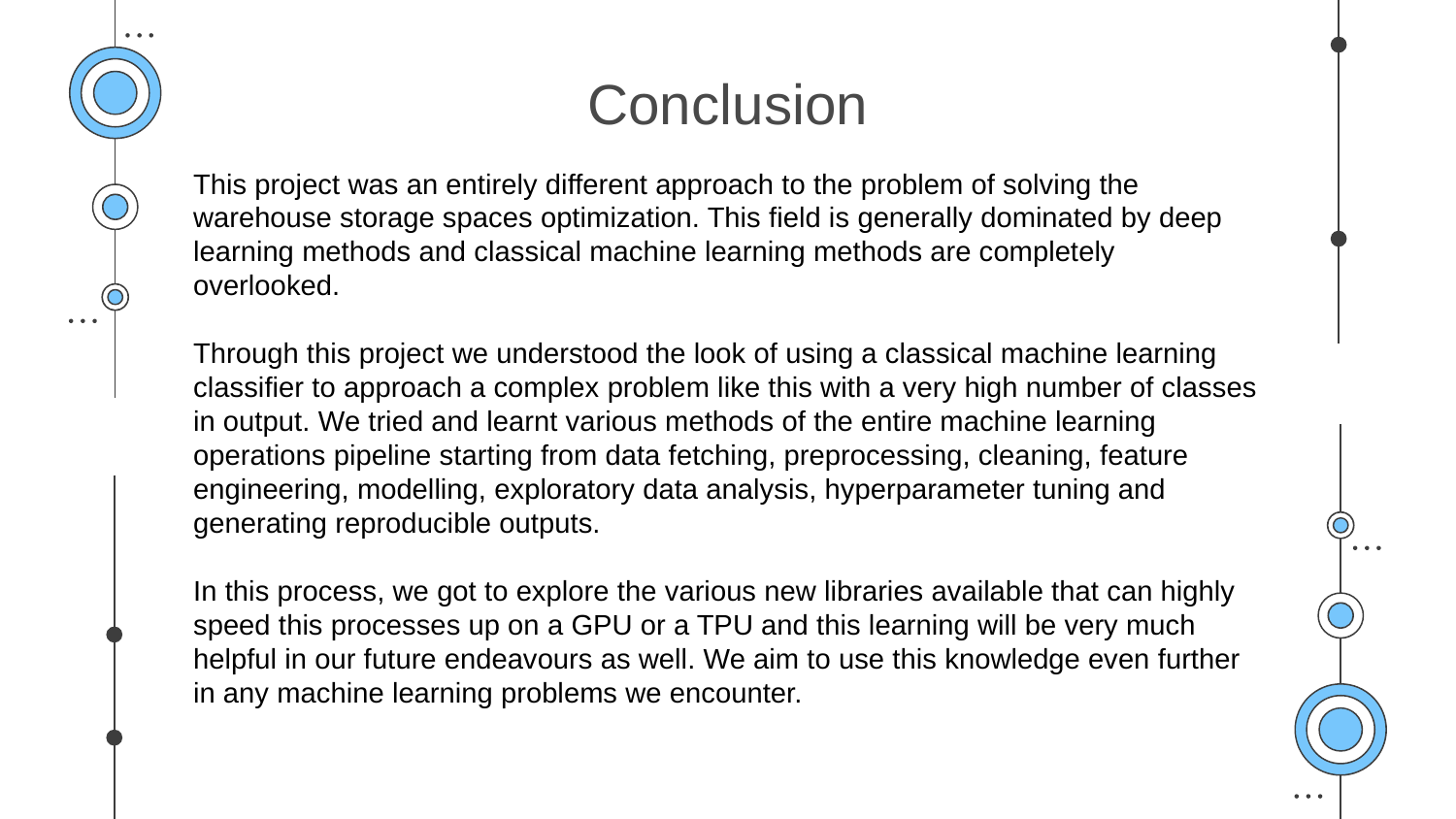

# Conclusion
This project was an entirely different approach to the problem of solving the warehouse storage spaces optimization. This field is generally dominated by deep learning methods and classical machine learning methods are completely overlooked.

Through this project we understood the look of using a classical machine learning classifier to approach a complex problem like this with a very high number of classes in output. We tried and learnt various methods of the entire machine learning operations pipeline starting from data fetching, preprocessing, cleaning, feature engineering, modelling, exploratory data analysis, hyperparameter tuning and generating reproducible outputs.

In this process, we got to explore the various new libraries available that can highly speed this processes up on a GPU or a TPU and this learning will be very much helpful in our future endeavours as well. We aim to use this knowledge even further in any machine learning problems we encounter.